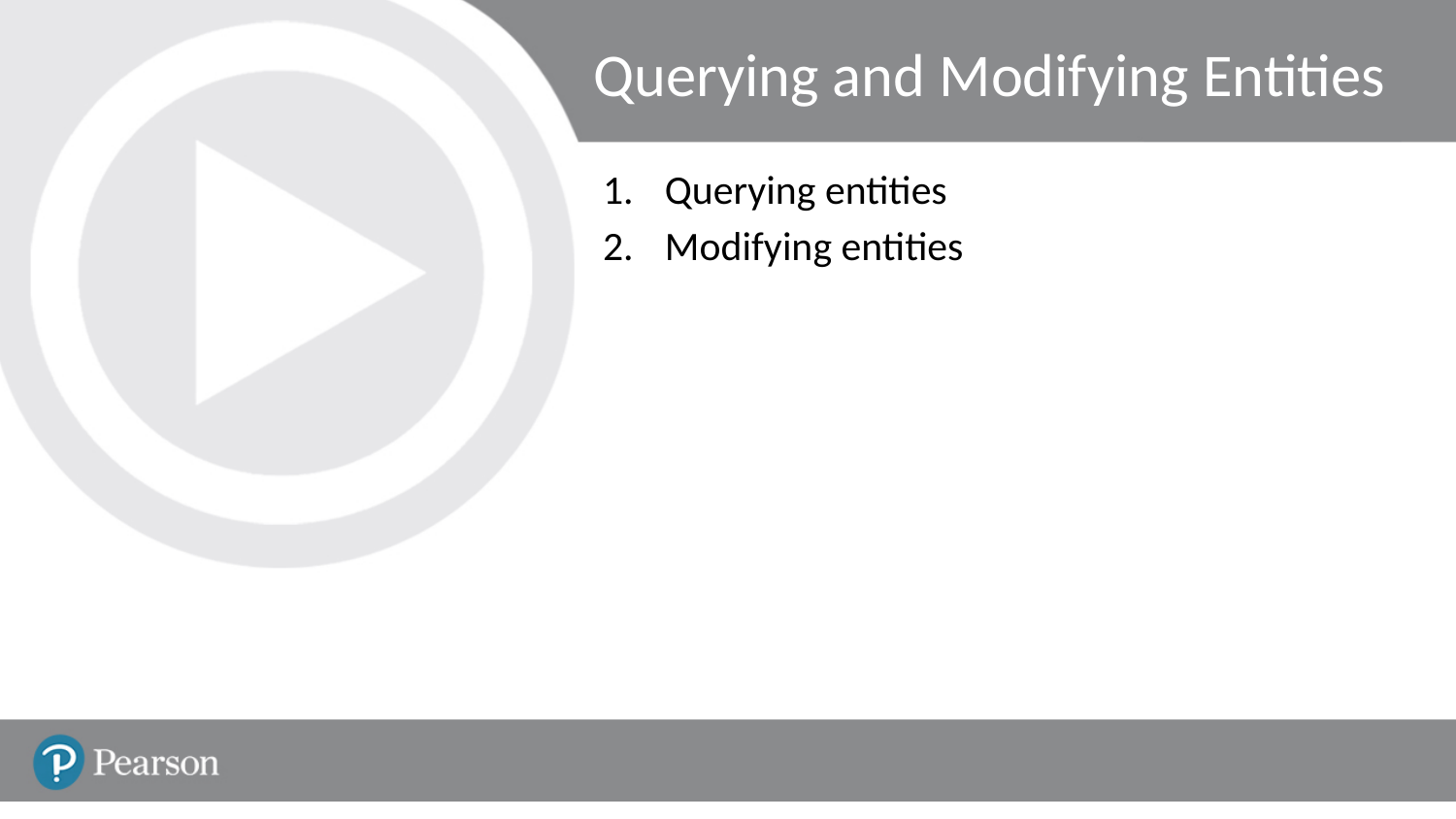

# Querying and Modifying Entities
Querying entities
Modifying entities